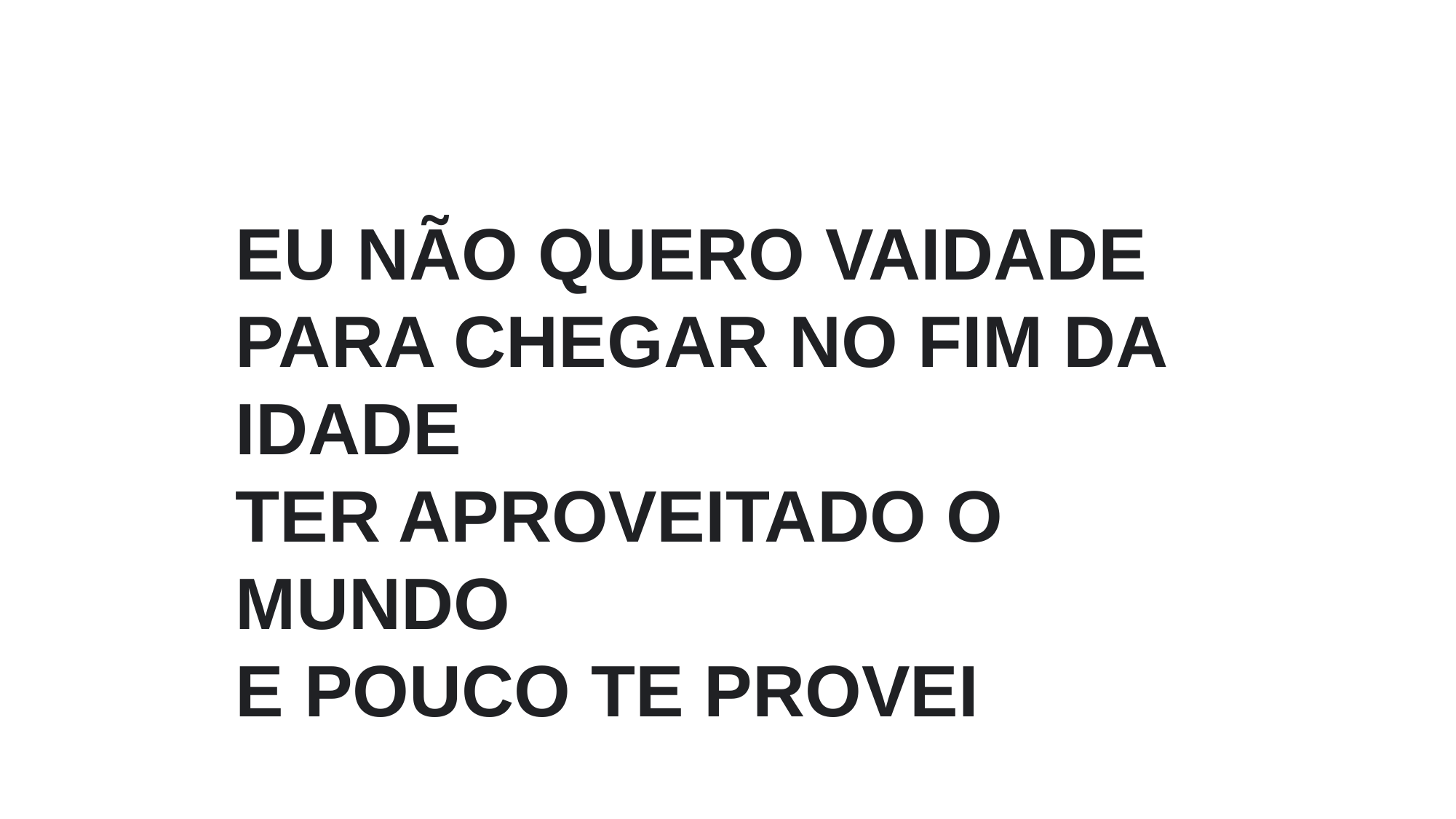

EU NÃO QUERO VAIDADE
PARA CHEGAR NO FIM DA IDADE
TER APROVEITADO O MUNDO
E POUCO TE PROVEI